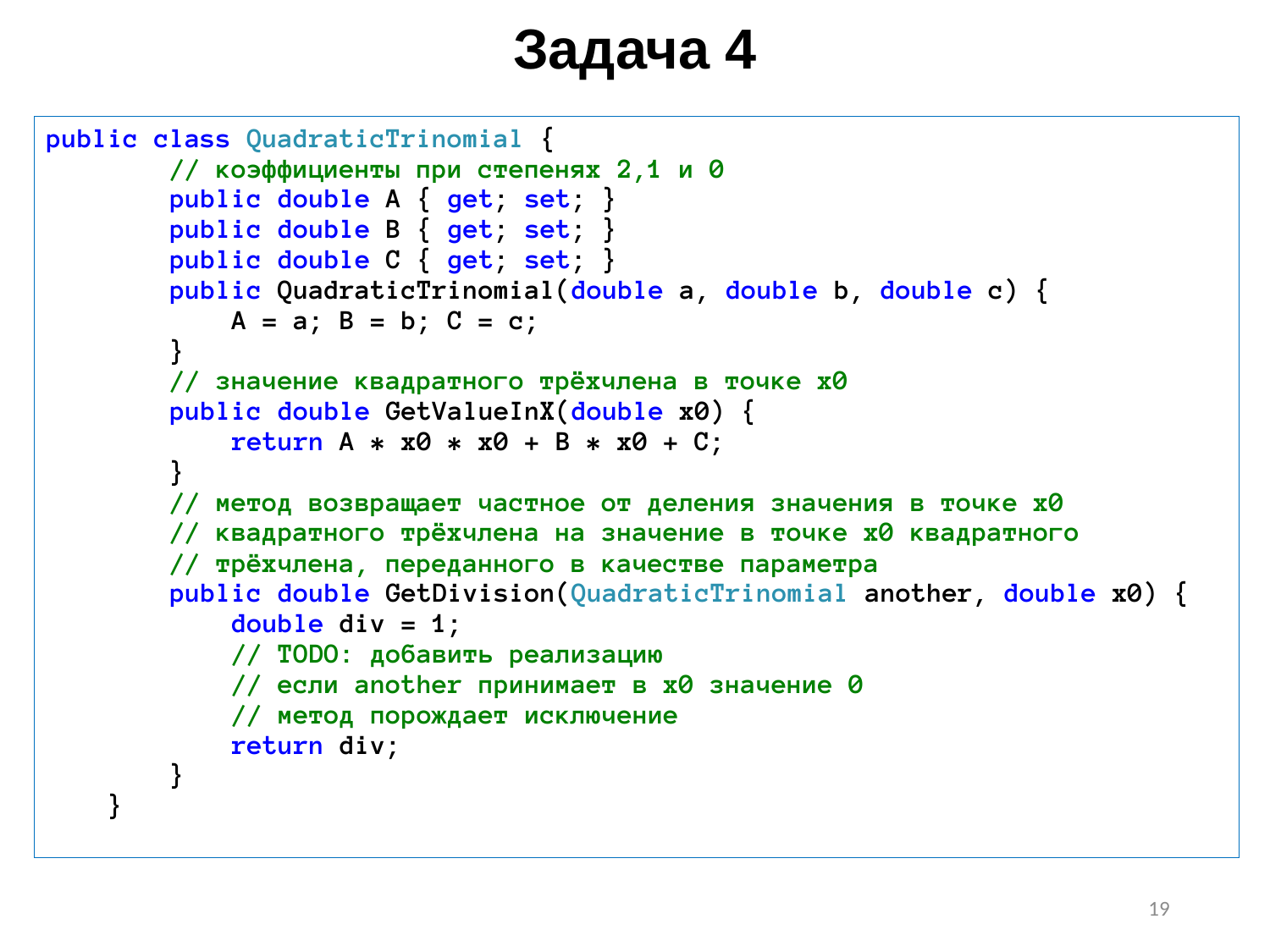

# Задача 4
public class QuadraticTrinomial {
        // коэффициенты при степенях 2,1 и 0
        public double A { get; set; }
        public double B { get; set; }
        public double C { get; set; }
        public QuadraticTrinomial(double a, double b, double c) {
            A = a; B = b; C = c;
        }
        // значение квадратного трёхчлена в точке x0
        public double GetValueInX(double x0) {
            return A * x0 * x0 + B * x0 + C;
        }
        // метод возвращает частное от деления значения в точке x0
        // квадратного трёхчлена на значение в точке x0 квадратного
        // трёхчлена, переданного в качестве параметра
        public double GetDivision(QuadraticTrinomial another, double x0) {
            double div = 1;
            // TODO: добавить реализацию
            // если another принимает в x0 значение 0
            // метод порождает исключение
            return div;
        }
    }
19